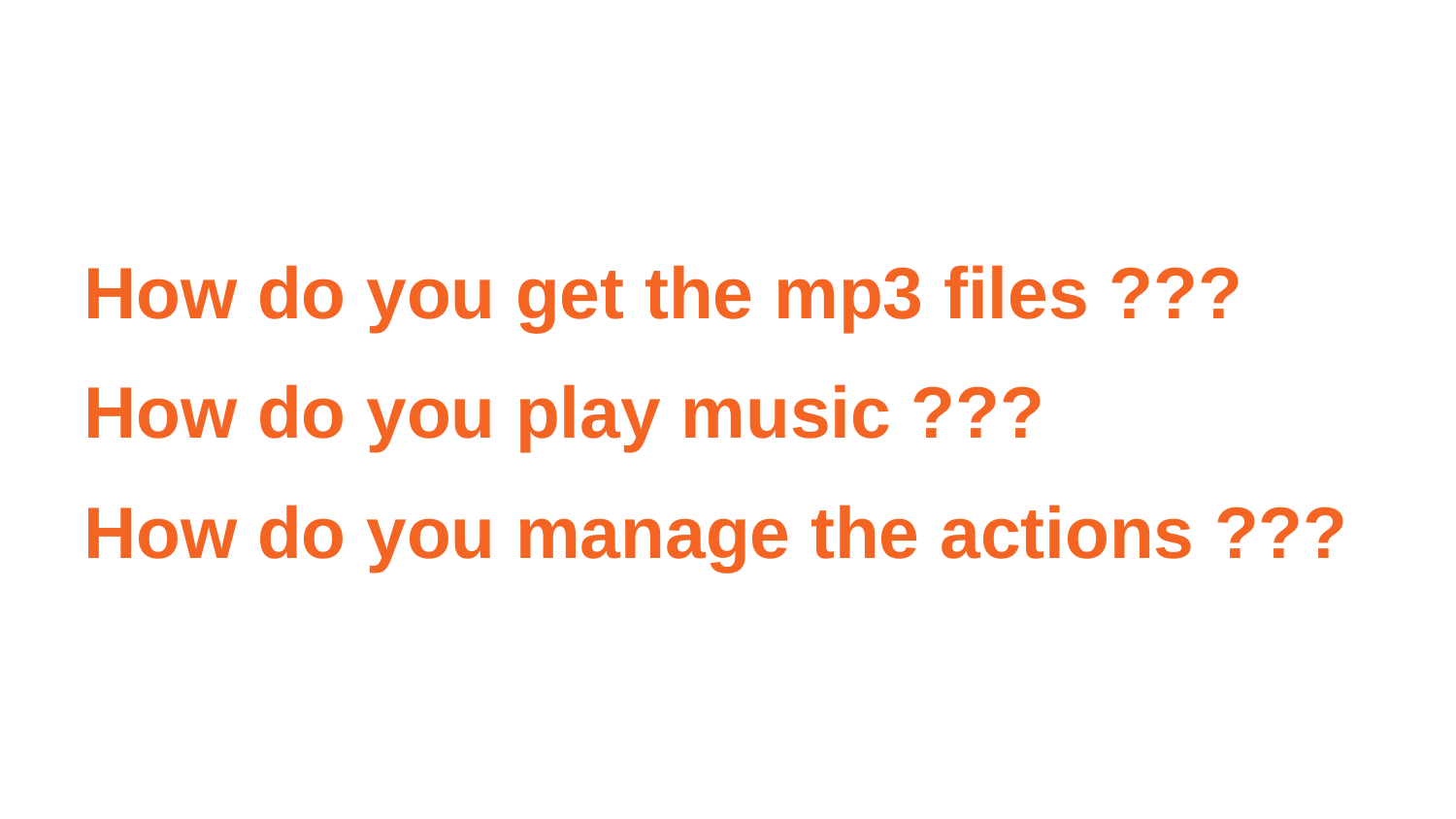

How do you get the mp3 files ???
How do you play music ???
How do you manage the actions ???